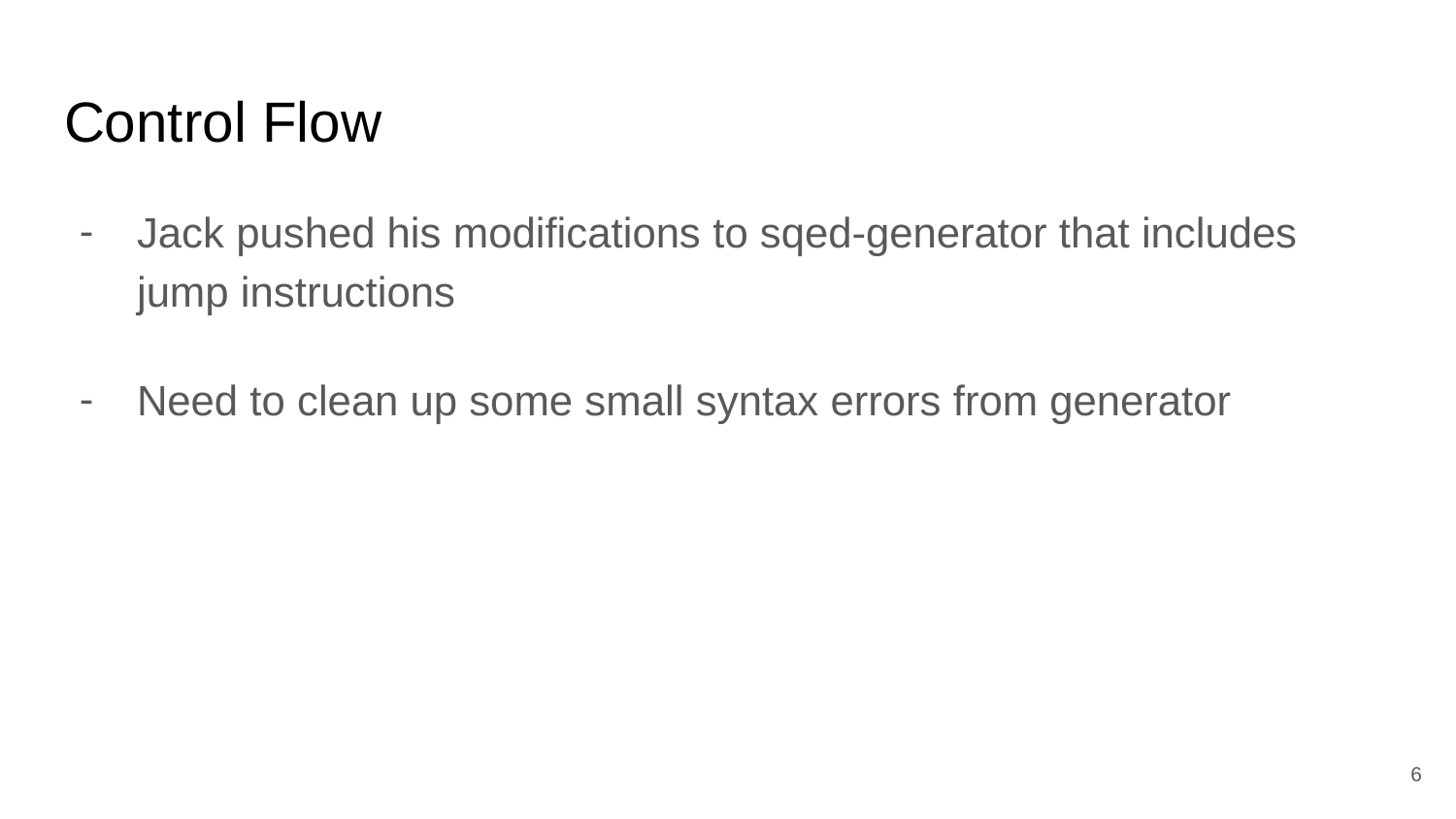

# Control Flow
Jack pushed his modifications to sqed-generator that includes jump instructions
Need to clean up some small syntax errors from generator
6